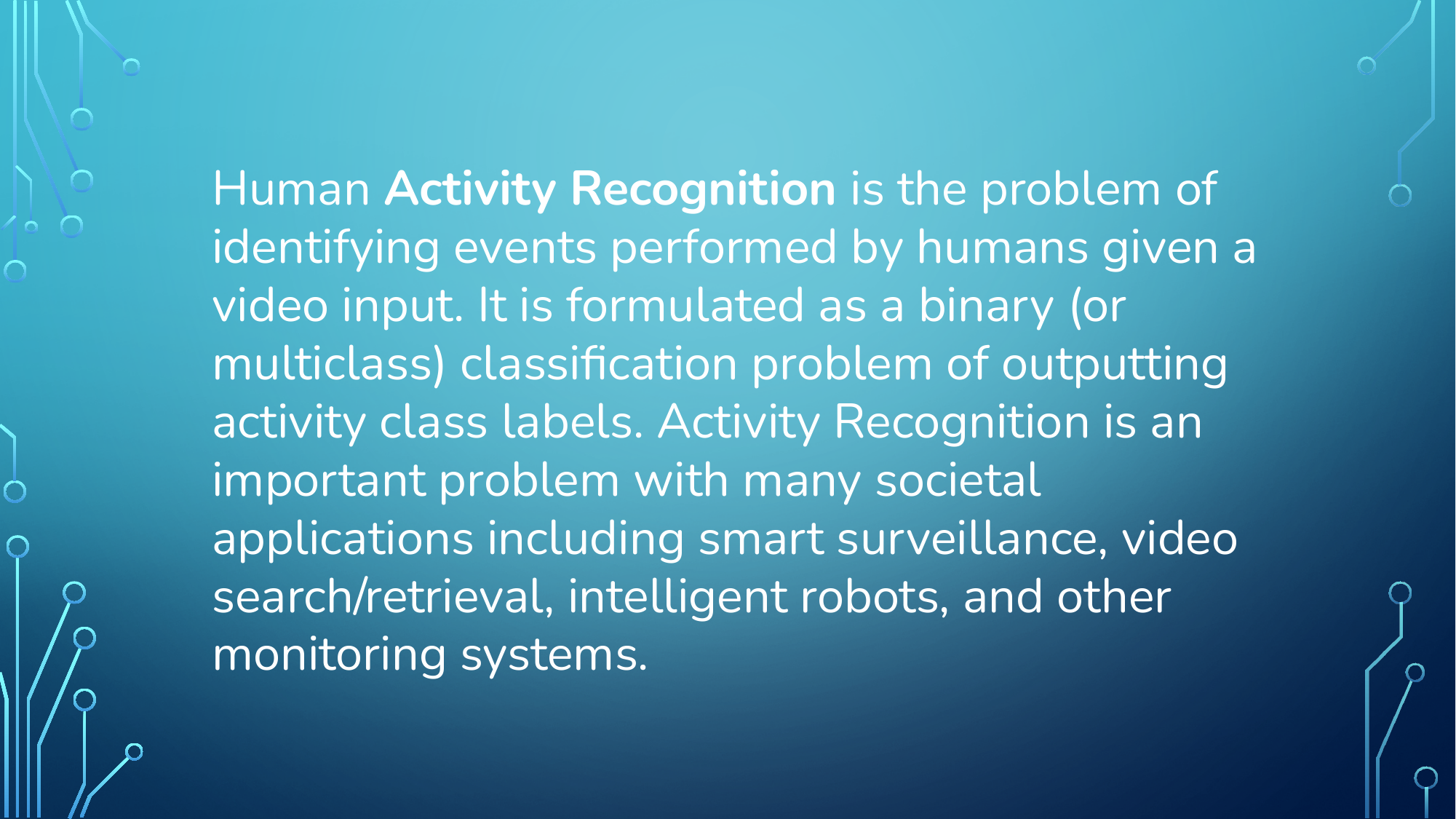

Human Activity Recognition is the problem of identifying events performed by humans given a video input. It is formulated as a binary (or multiclass) classification problem of outputting activity class labels. Activity Recognition is an important problem with many societal applications including smart surveillance, video search/retrieval, intelligent robots, and other monitoring systems.